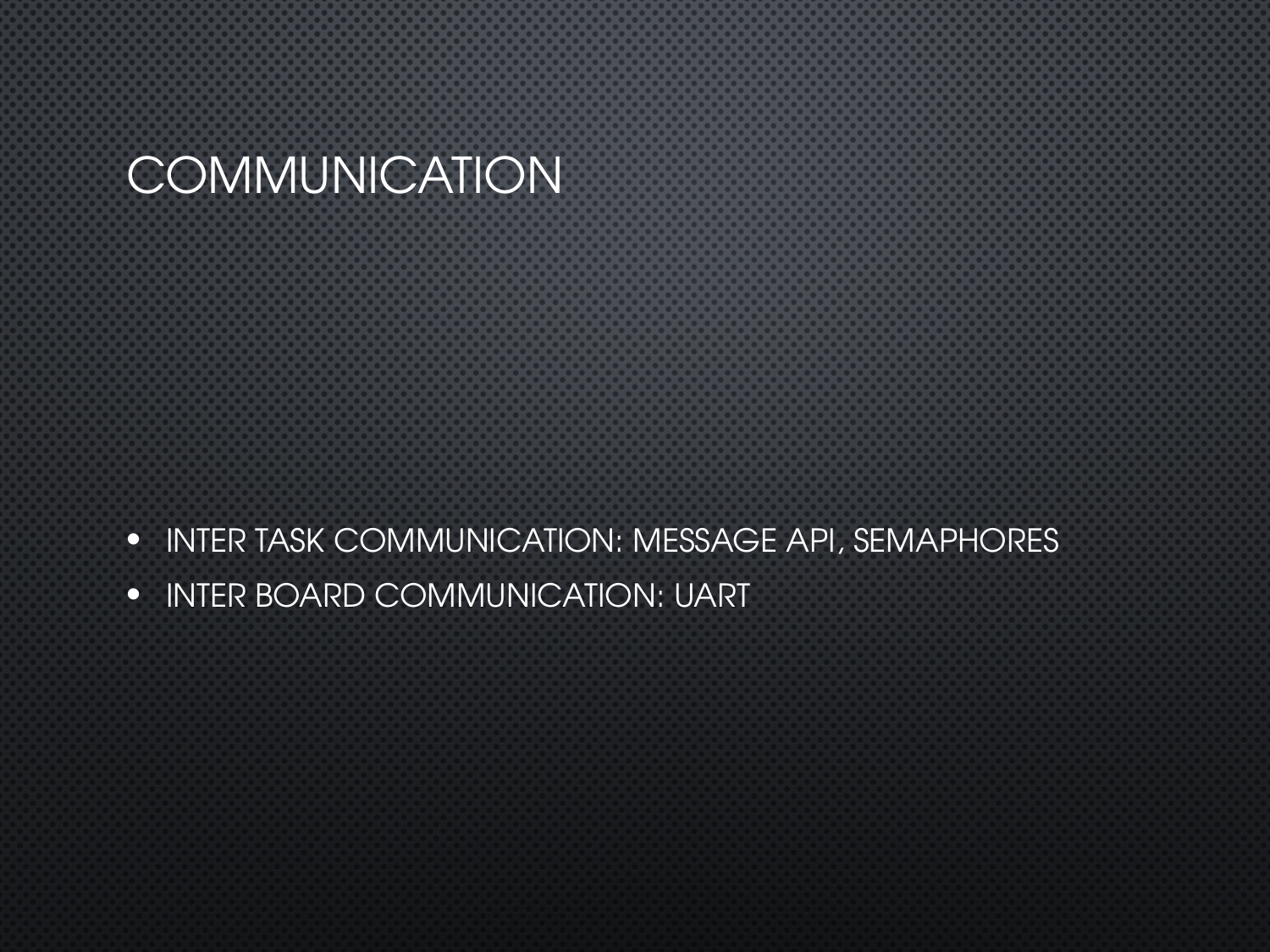

# Communication
Inter Task Communication: Message API, Semaphores
Inter Board Communication: UART